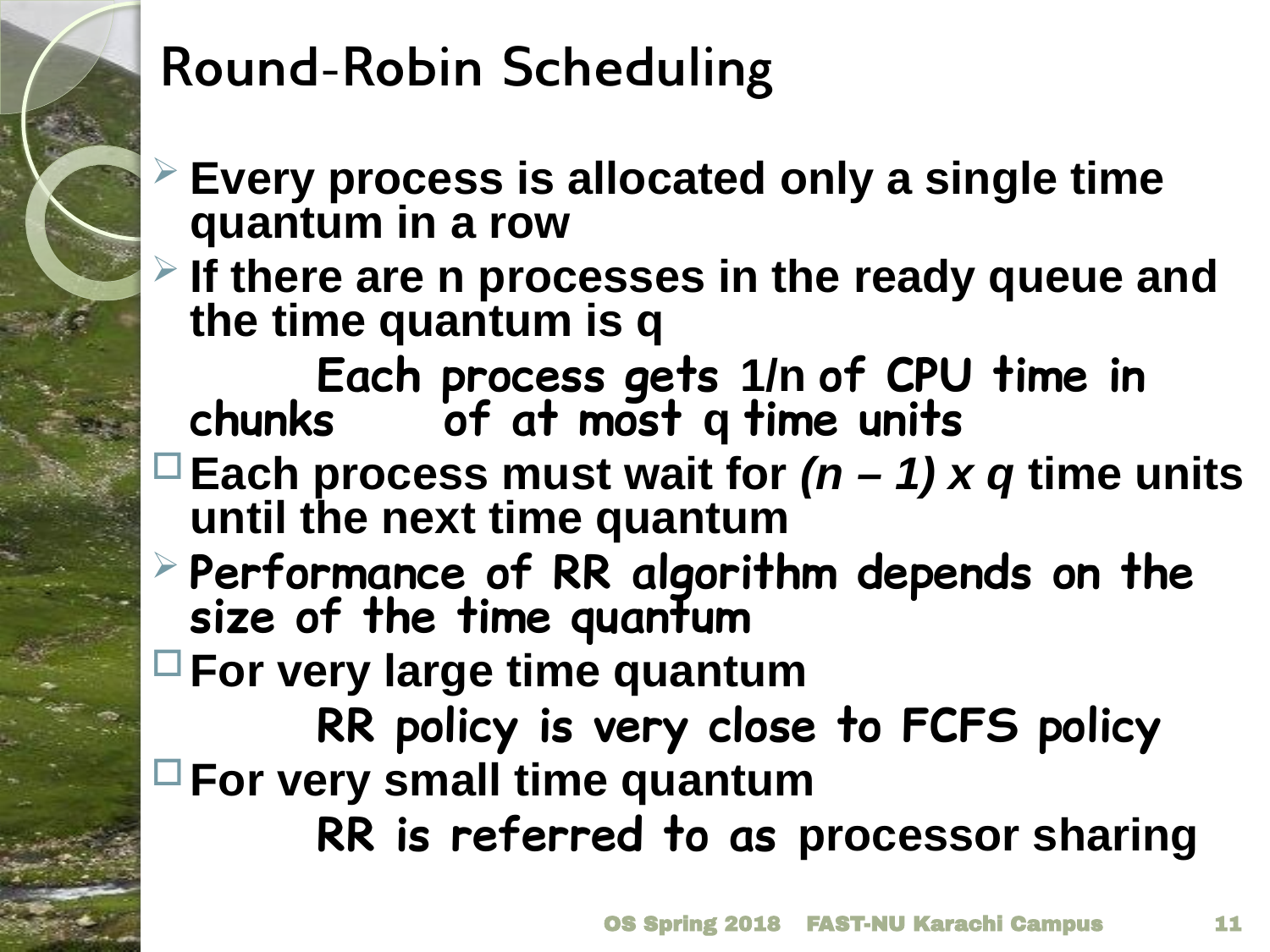

# Round-Robin Scheduling
Every process is allocated only a single time quantum in a row
If there are n processes in the ready queue and the time quantum is q
		Each process gets 1/n of CPU time in chunks 	of at most q time units
Each process must wait for (n – 1) x q time units until the next time quantum
Performance of RR algorithm depends on the size of the time quantum
For very large time quantum
		RR policy is very close to FCFS policy
For very small time quantum
		RR is referred to as processor sharing

OS Spring 2018
FAST-NU Karachi Campus
11